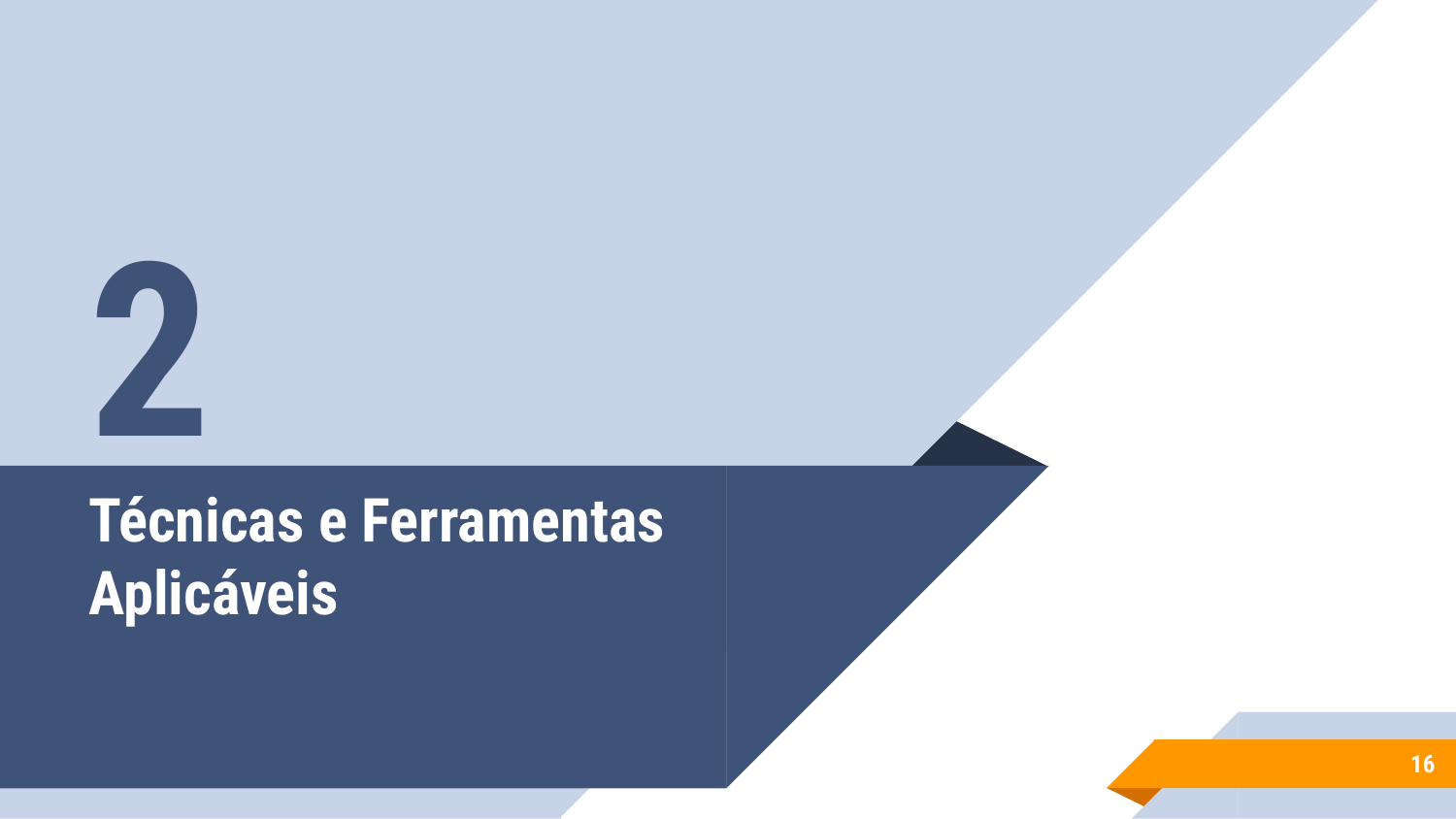

2
# Técnicas e Ferramentas Aplicáveis
16